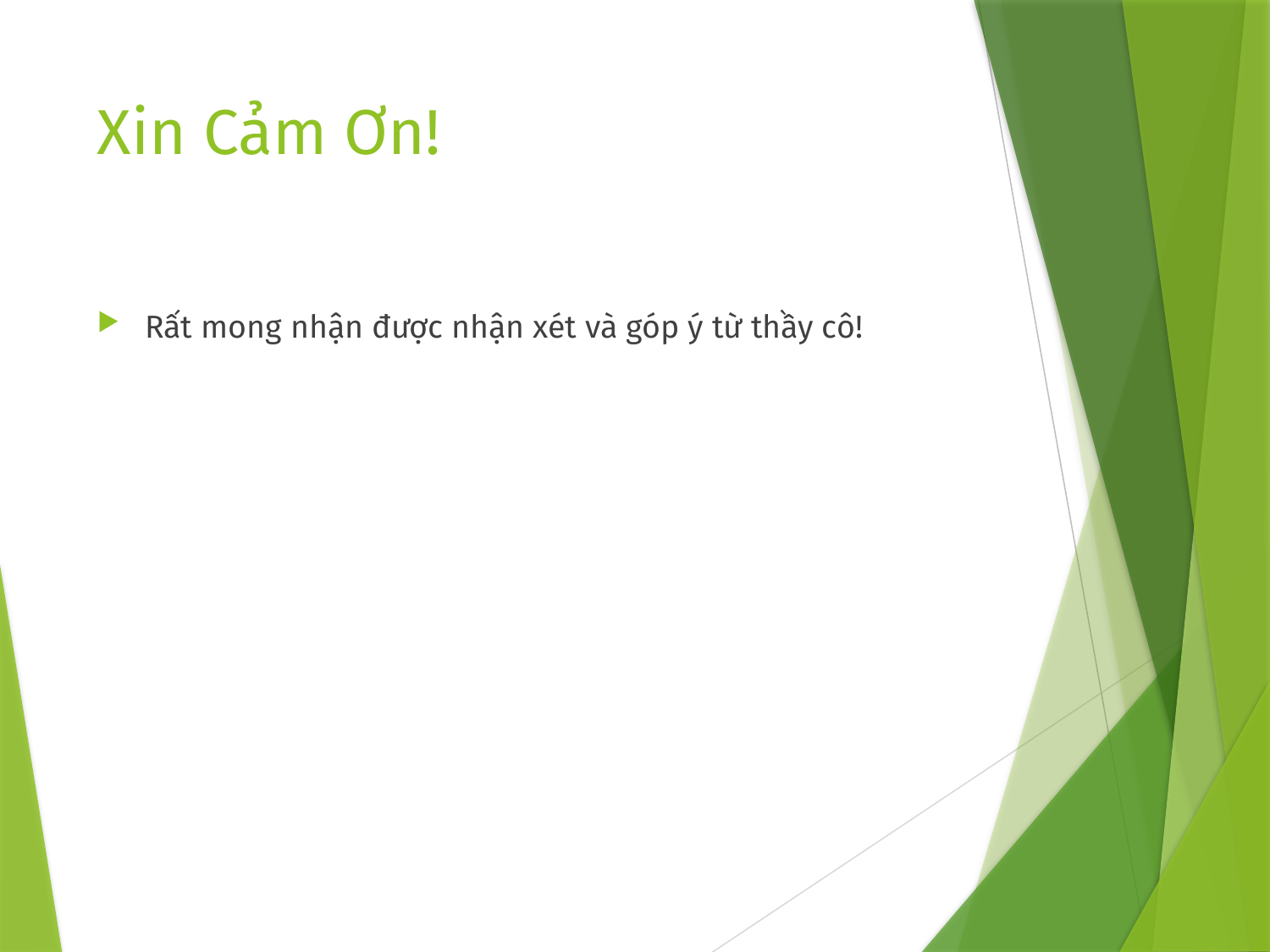

# Xin Cảm Ơn!
Rất mong nhận được nhận xét và góp ý từ thầy cô!